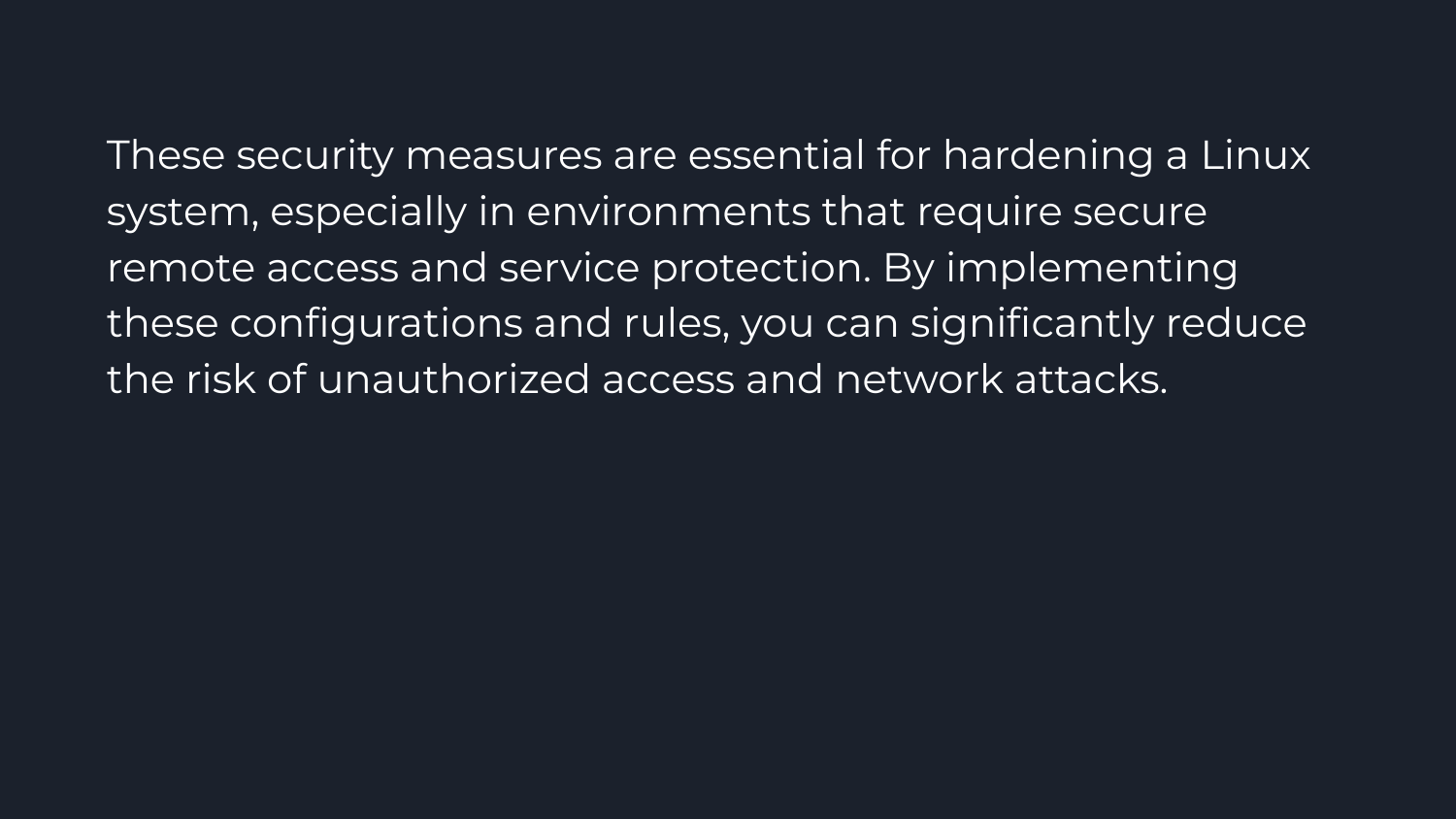

These security measures are essential for hardening a Linux system, especially in environments that require secure remote access and service protection. By implementing these configurations and rules, you can significantly reduce the risk of unauthorized access and network attacks.
Selling your idea